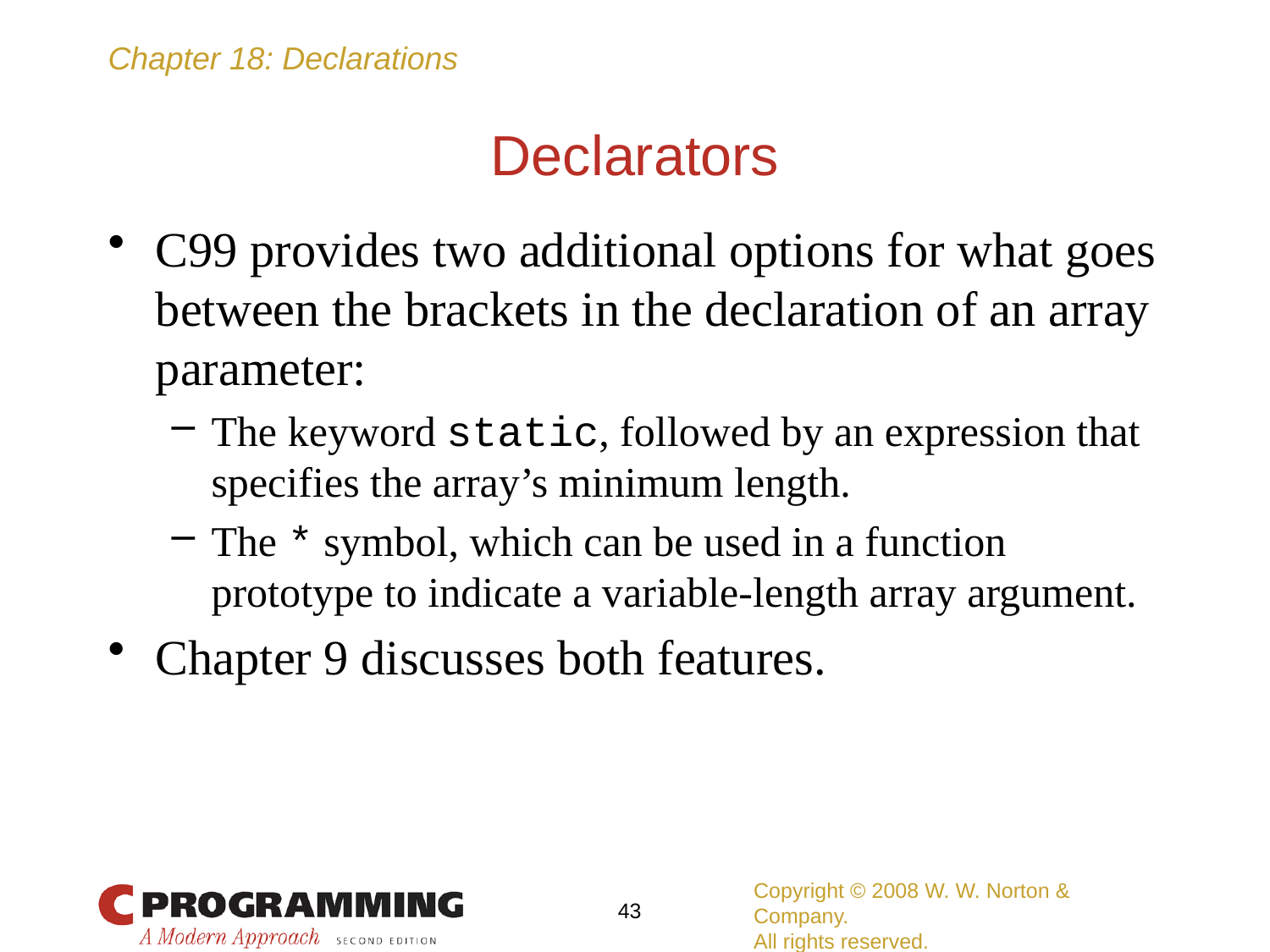

# Declarators
C99 provides two additional options for what goes between the brackets in the declaration of an array parameter:
The keyword static, followed by an expression that specifies the array’s minimum length.
The * symbol, which can be used in a function prototype to indicate a variable-length array argument.
Chapter 9 discusses both features.
Copyright © 2008 W. W. Norton & Company.
All rights reserved.
43